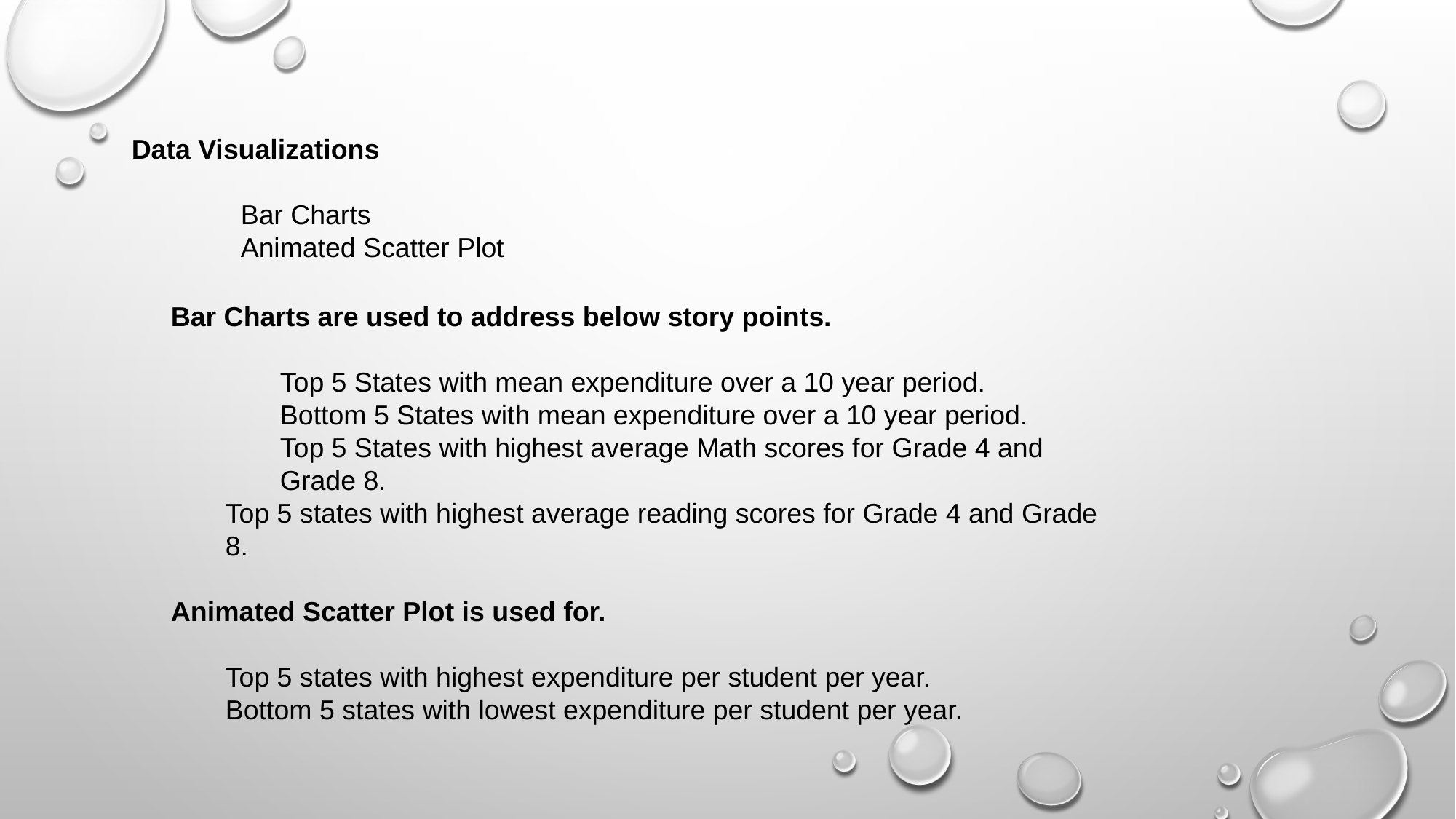

Data Visualizations

	Bar Charts
	Animated Scatter Plot
Bar Charts are used to address below story points.

	Top 5 States with mean expenditure over a 10 year period.
	Bottom 5 States with mean expenditure over a 10 year period.
	Top 5 States with highest average Math scores for Grade 4 and 	Grade 8.
Top 5 states with highest average reading scores for Grade 4 and Grade 8.

Animated Scatter Plot is used for.

Top 5 states with highest expenditure per student per year.
Bottom 5 states with lowest expenditure per student per year.